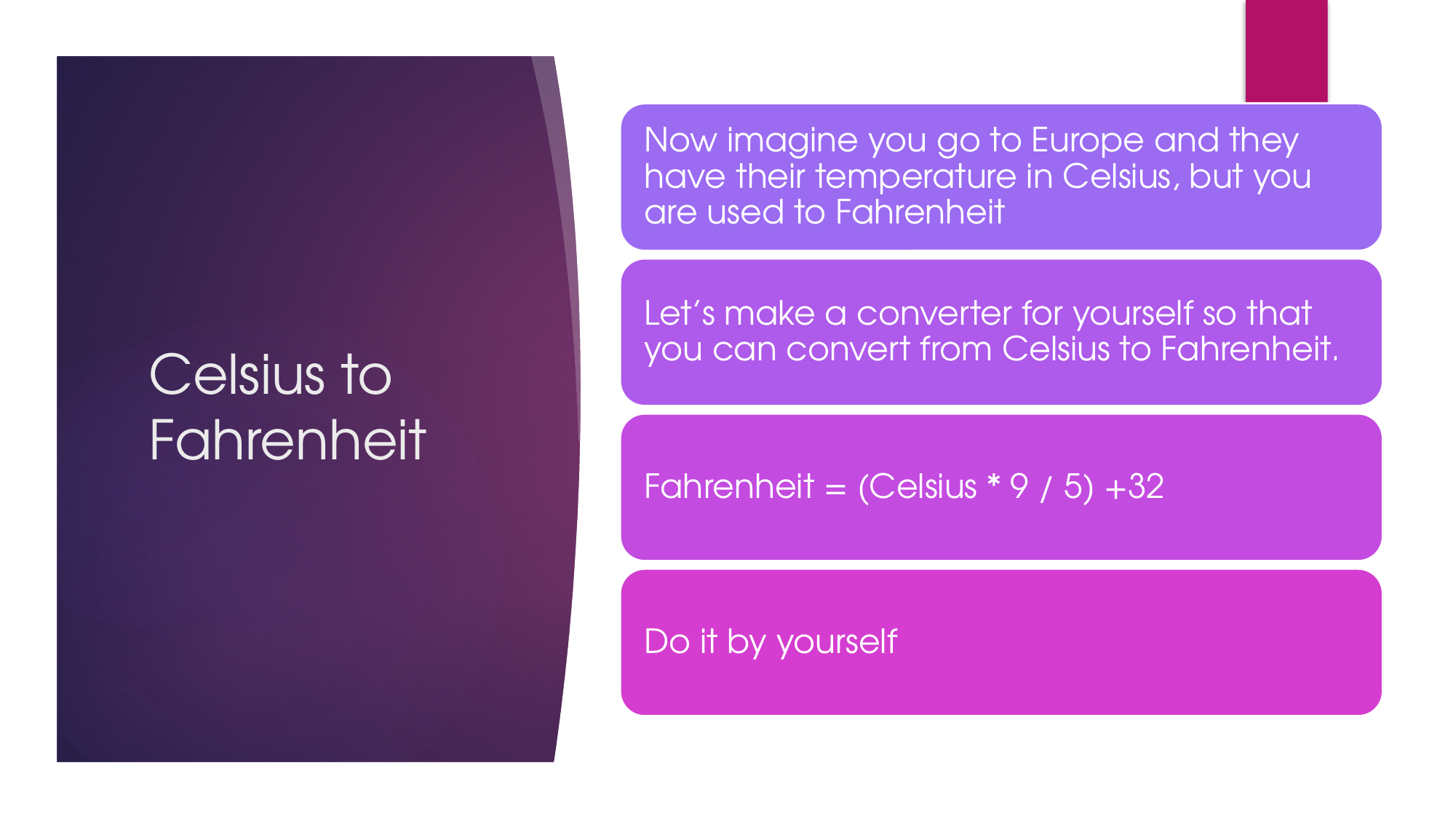

Now imagine you go to Europe and they have their temperature in Celsius, but you are used to Fahrenheit
Let’s make a converter for yourself so that you can convert from Celsius to Fahrenheit.
Fahrenheit = (Celsius * 9 / 5) +32
Do it by yourself
# Celsius to Fahrenheit